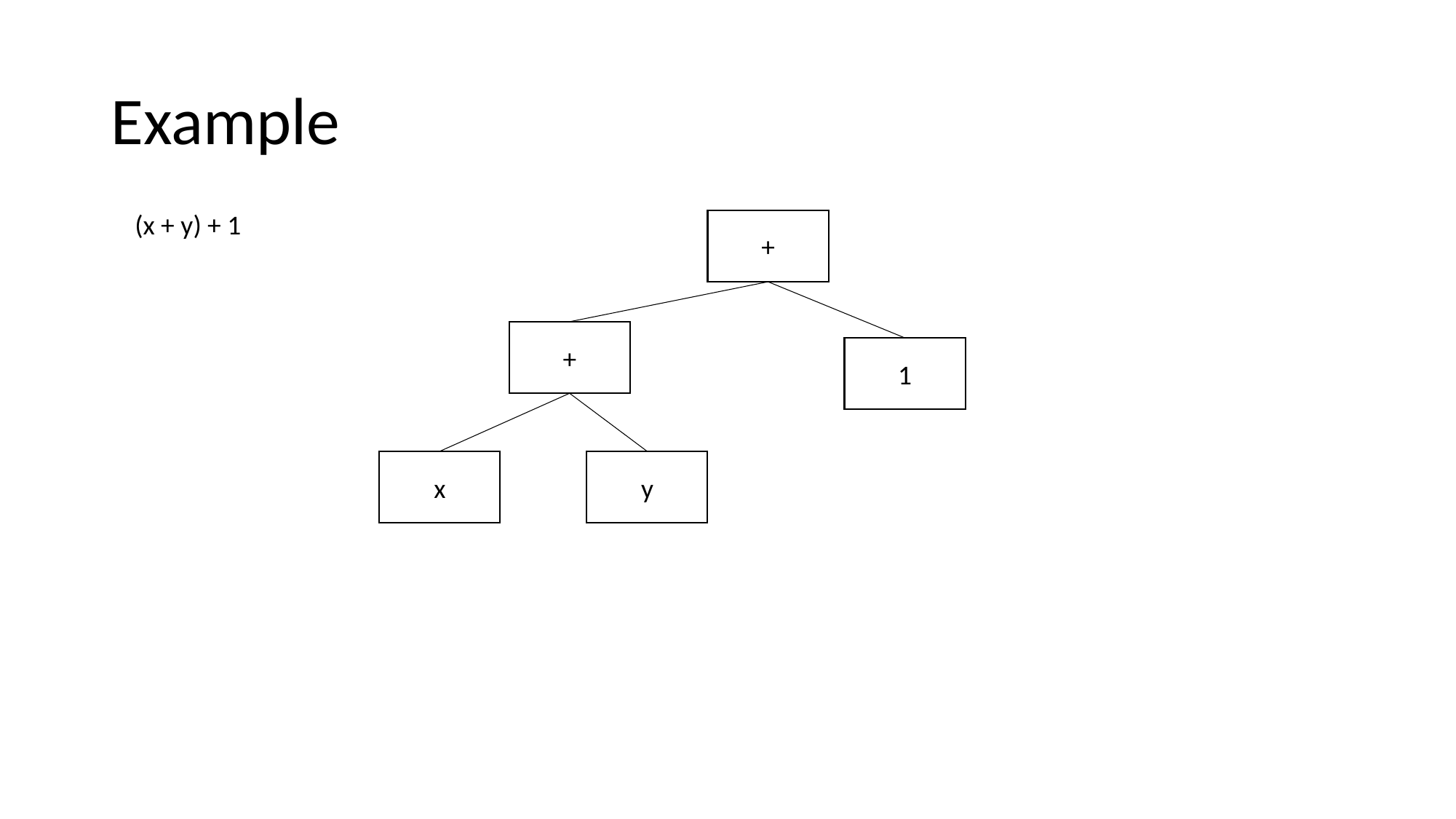

# Example
(x + y) + 1
+
+
1
x
y